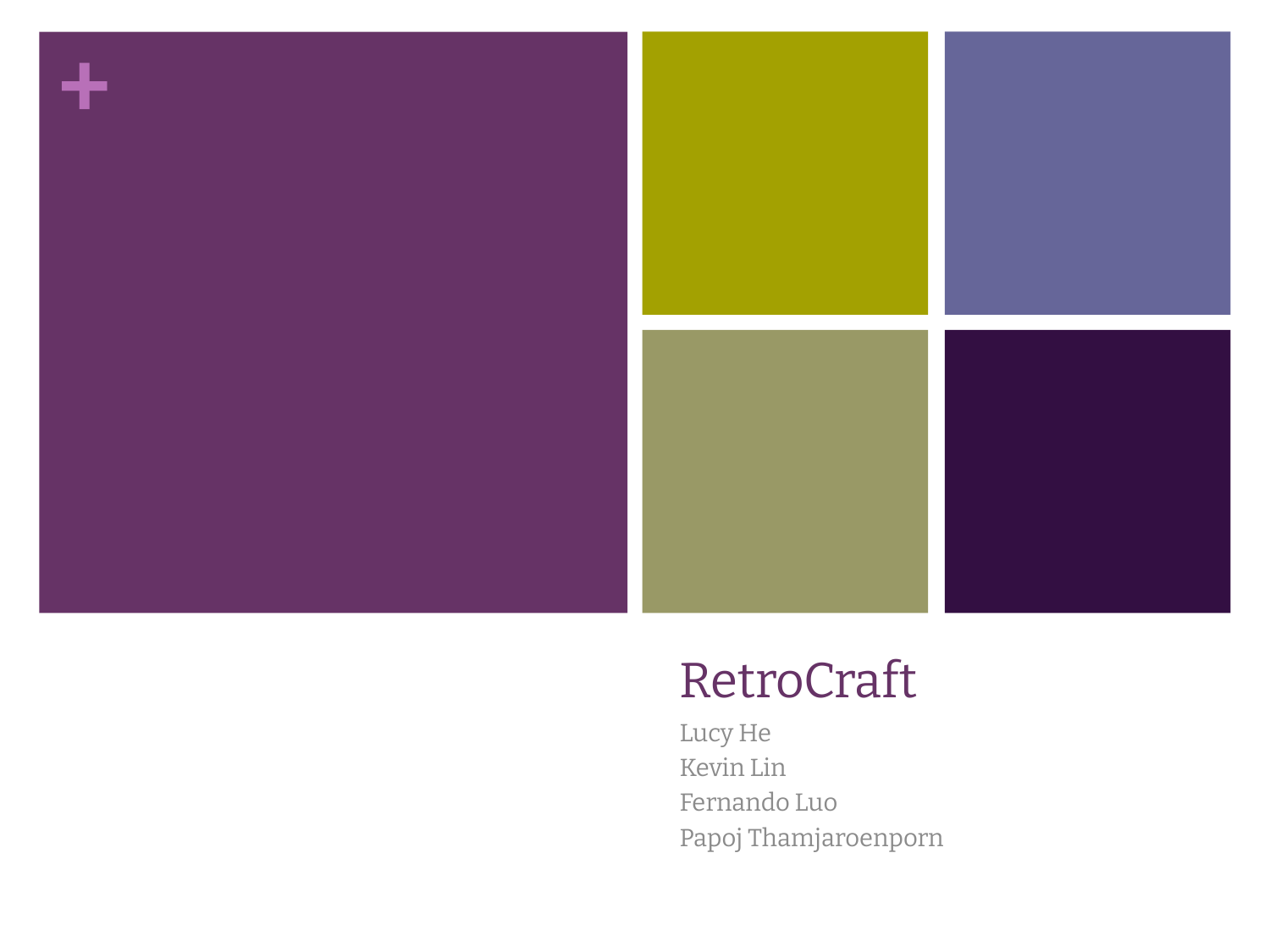

# RetroCraft
Lucy He
Kevin Lin
Fernando Luo
Papoj Thamjaroenporn